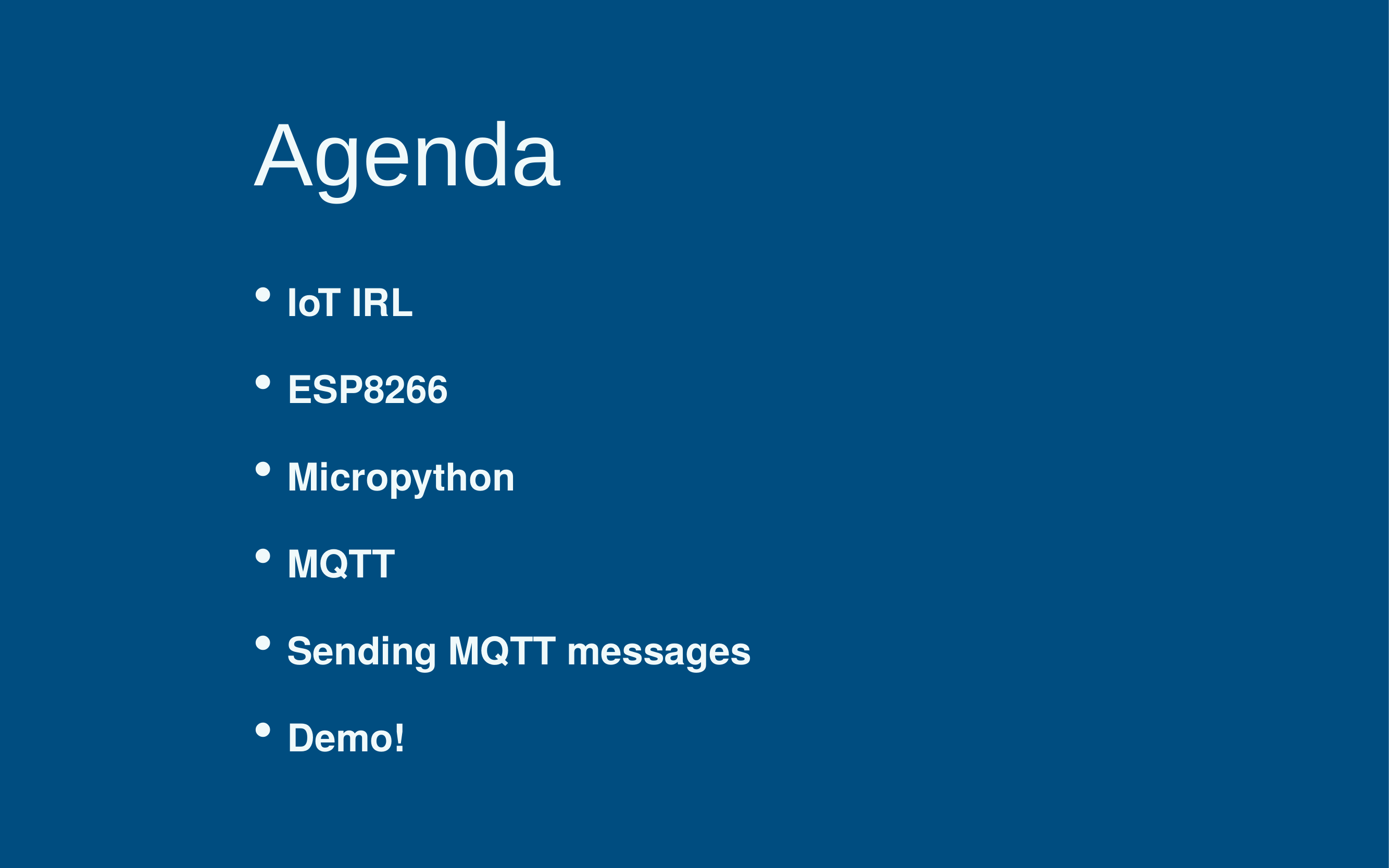

# Agenda
IoT IRL
ESP8266
Micropython
MQTT
Sending MQTT messages
Demo!
25